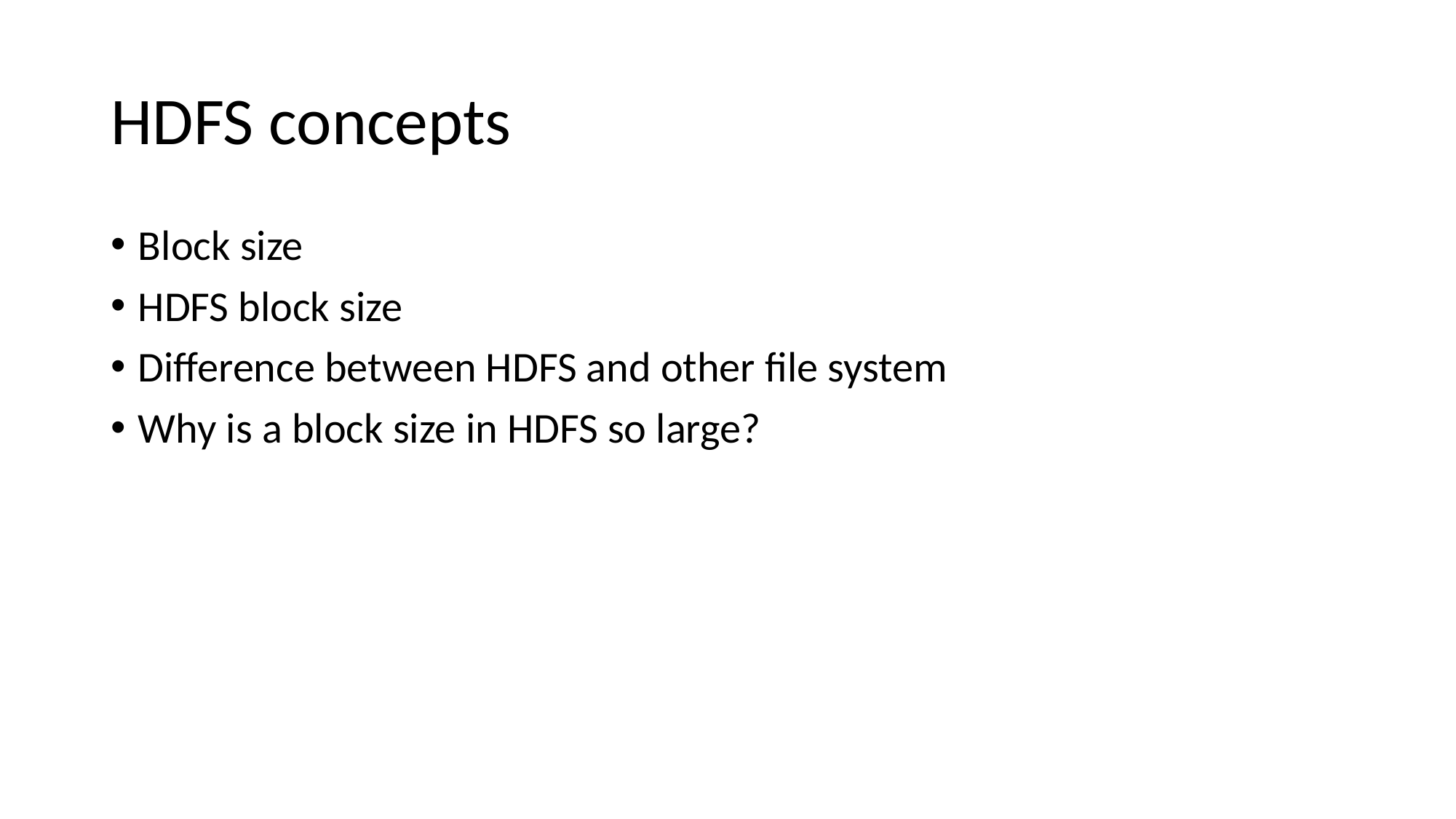

# HDFS concepts
Block size
HDFS block size
Difference between HDFS and other file system
Why is a block size in HDFS so large?